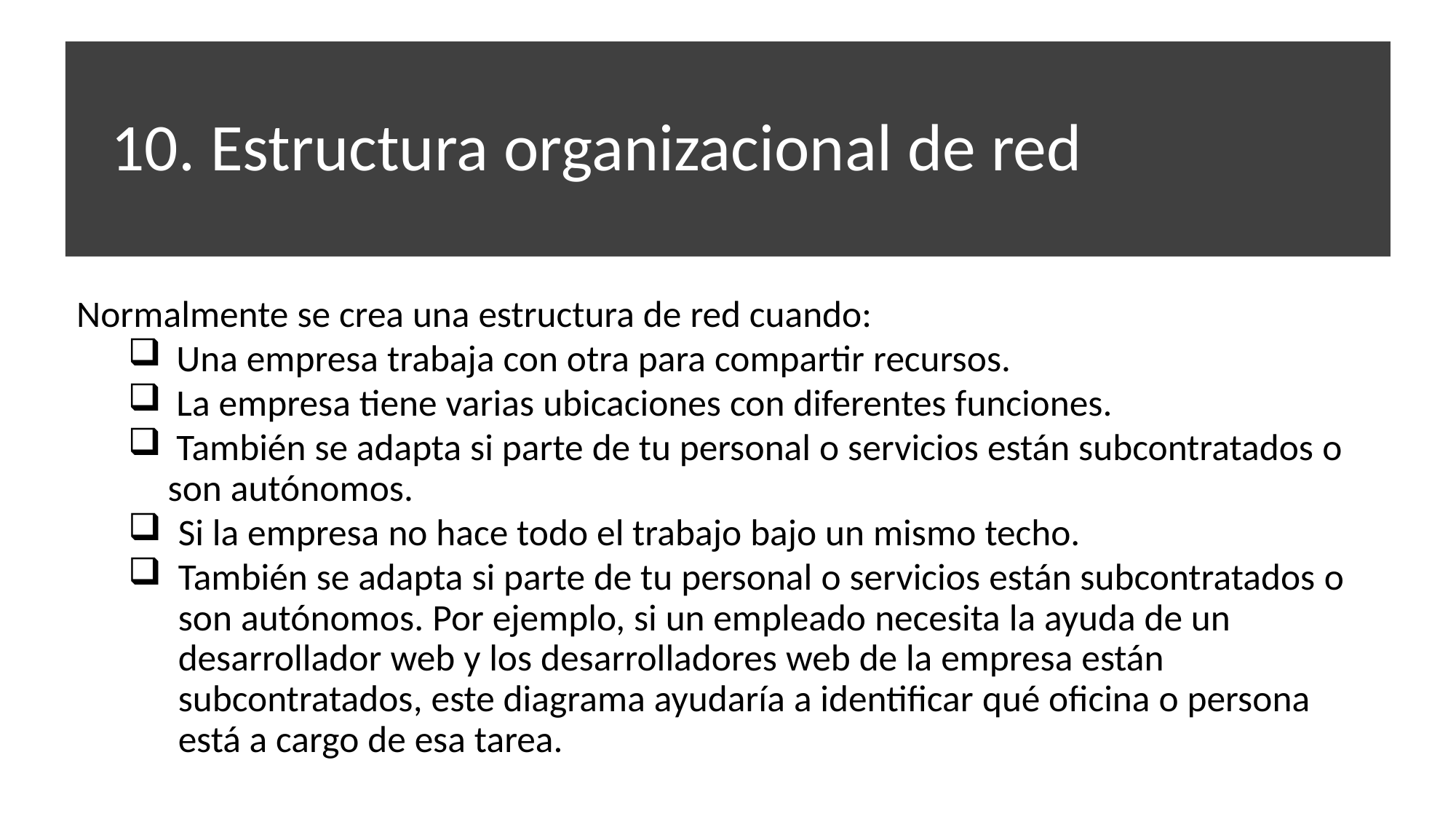

10. Estructura organizacional de red
Normalmente se crea una estructura de red cuando:
 Una empresa trabaja con otra para compartir recursos.
 La empresa tiene varias ubicaciones con diferentes funciones.
 También se adapta si parte de tu personal o servicios están subcontratados o son autónomos.
Si la empresa no hace todo el trabajo bajo un mismo techo.
También se adapta si parte de tu personal o servicios están subcontratados o son autónomos. Por ejemplo, si un empleado necesita la ayuda de un desarrollador web y los desarrolladores web de la empresa están subcontratados, este diagrama ayudaría a identificar qué oficina o persona está a cargo de esa tarea.